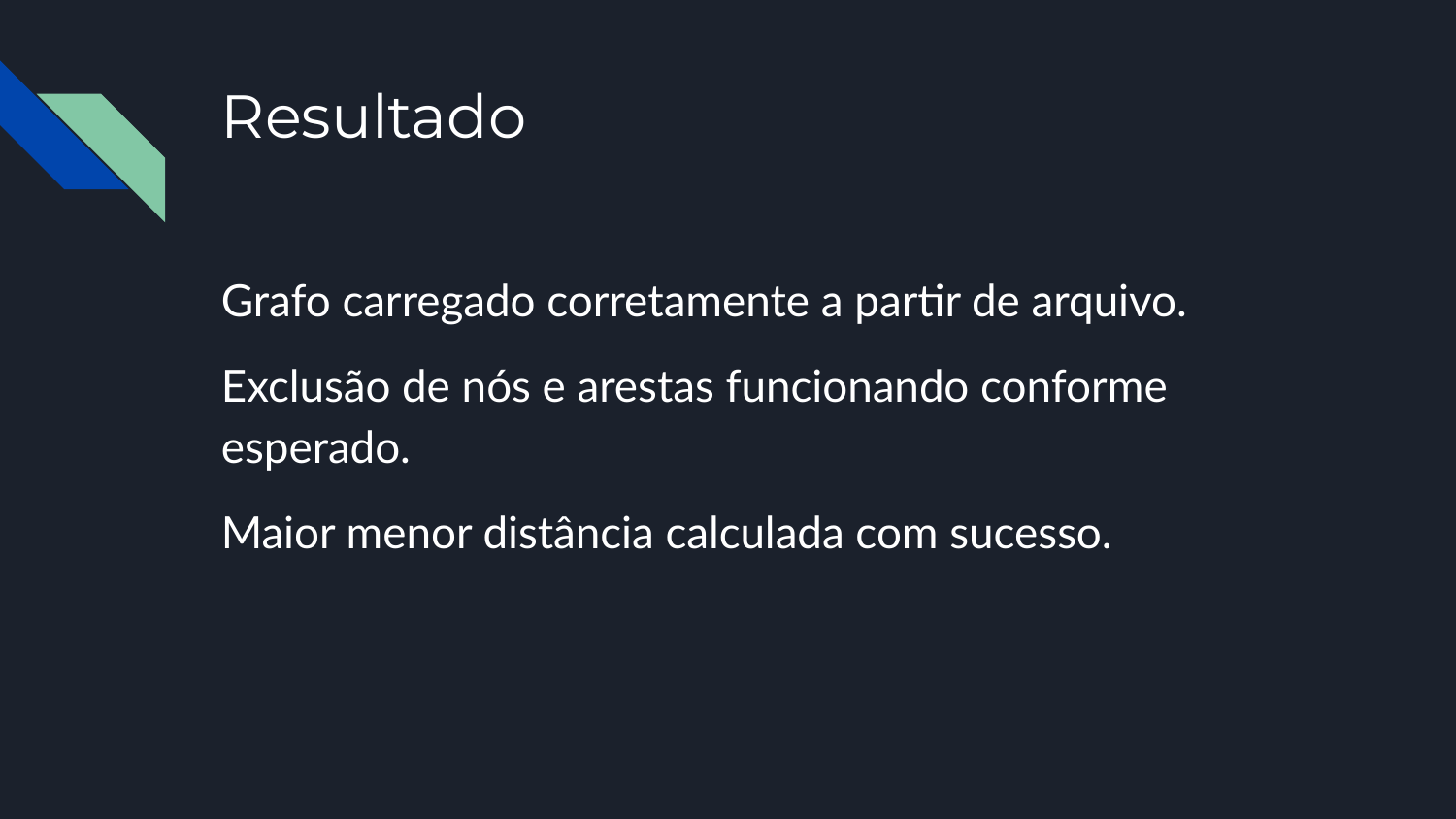

# Resultado
Grafo carregado corretamente a partir de arquivo.
Exclusão de nós e arestas funcionando conforme esperado.
Maior menor distância calculada com sucesso.